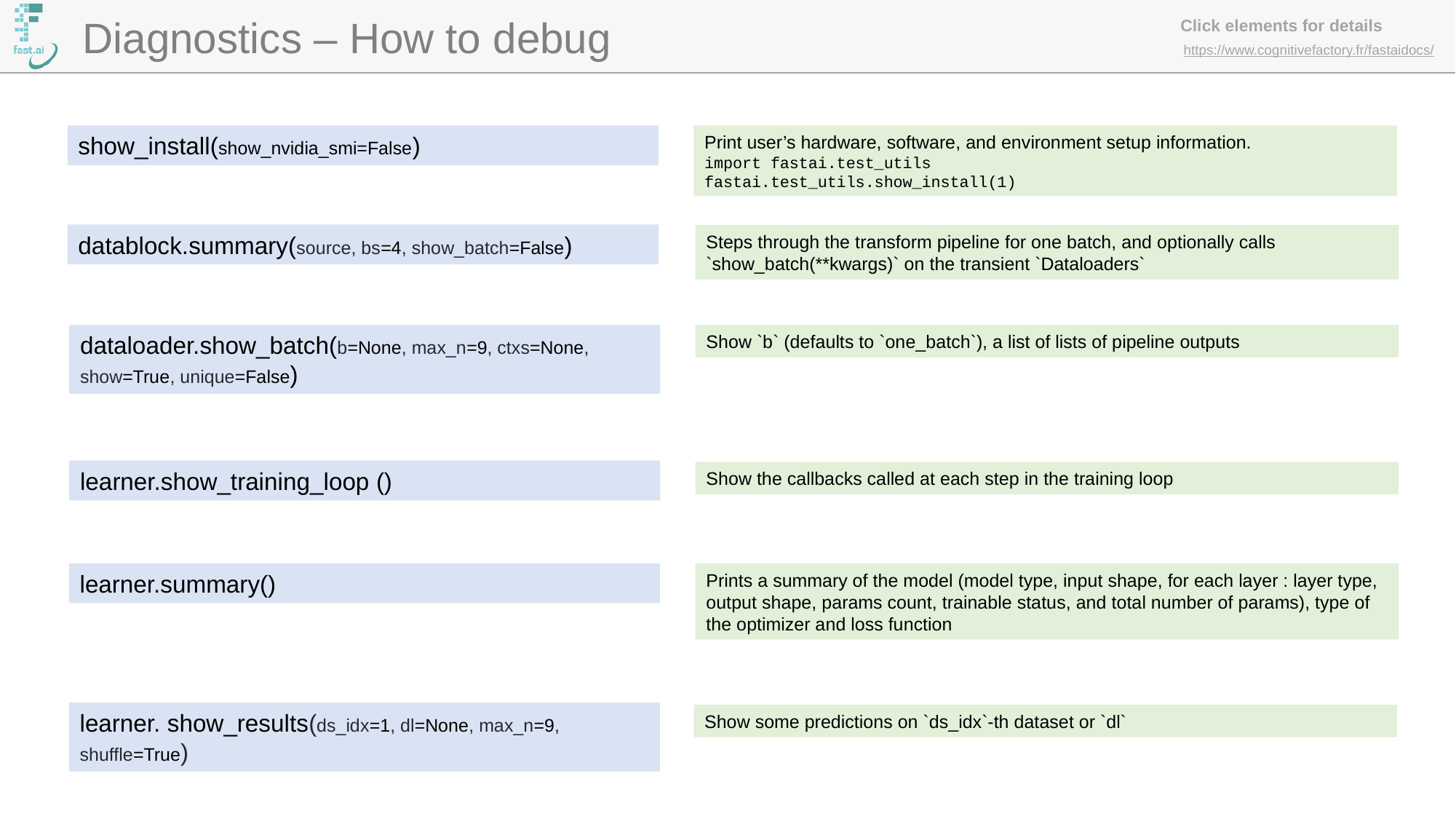

Diagnostics – How to debug
show_install(show_nvidia_smi=False)
Print user’s hardware, software, and environment setup information.
import fastai.test_utils
fastai.test_utils.show_install(1)
datablock.summary(source, bs=4, show_batch=False)
Steps through the transform pipeline for one batch, and optionally calls `show_batch(**kwargs)` on the transient `Dataloaders`
dataloader.show_batch(b=None, max_n=9, ctxs=None, show=True, unique=False)
Show `b` (defaults to `one_batch`), a list of lists of pipeline outputs
learner.show_training_loop ()
Show the callbacks called at each step in the training loop
learner.summary()
Prints a summary of the model (model type, input shape, for each layer : layer type, output shape, params count, trainable status, and total number of params), type of the optimizer and loss function
learner. show_results(ds_idx=1, dl=None, max_n=9, shuffle=True)
Show some predictions on `ds_idx`-th dataset or `dl`